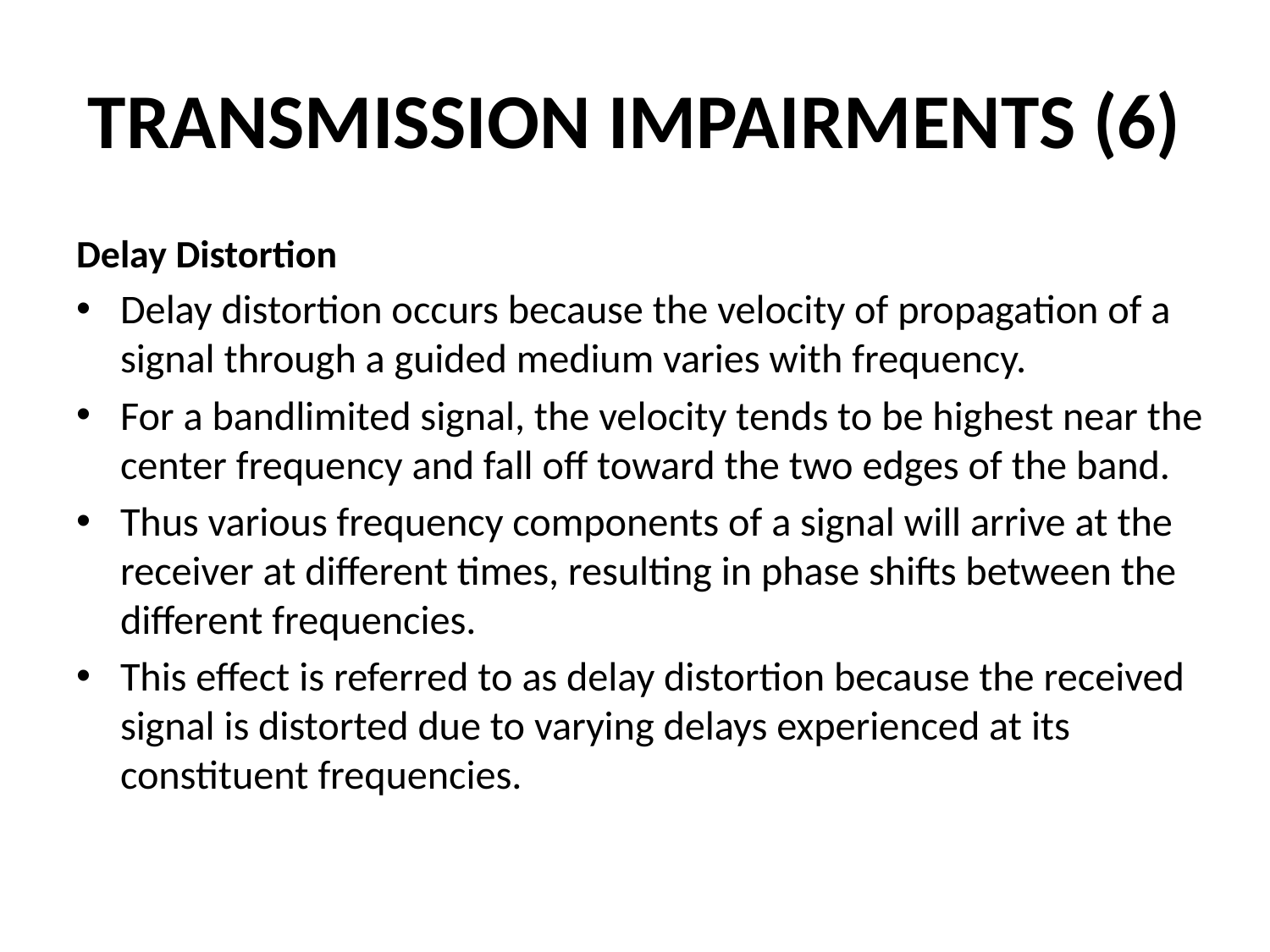

# TRANSMISSION IMPAIRMENTS (6)
Delay Distortion
Delay distortion occurs because the velocity of propagation of a signal through a guided medium varies with frequency.
For a bandlimited signal, the velocity tends to be highest near the center frequency and fall off toward the two edges of the band.
Thus various frequency components of a signal will arrive at the receiver at different times, resulting in phase shifts between the different frequencies.
This effect is referred to as delay distortion because the received signal is distorted due to varying delays experienced at its constituent frequencies.